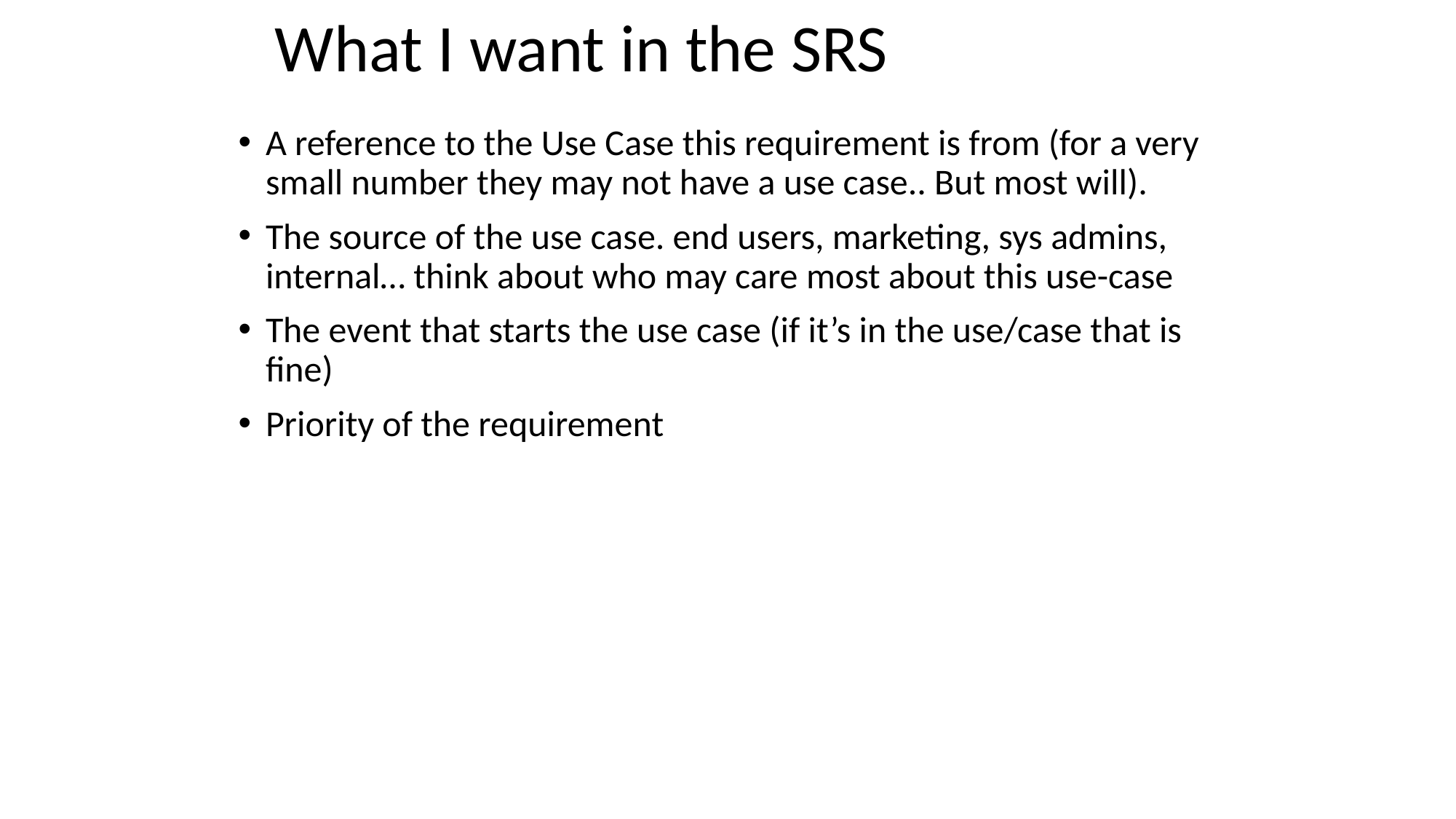

# What I want in the SRS
A reference to the Use Case this requirement is from (for a very small number they may not have a use case.. But most will).
The source of the use case. end users, marketing, sys admins, internal… think about who may care most about this use-case
The event that starts the use case (if it’s in the use/case that is fine)
Priority of the requirement